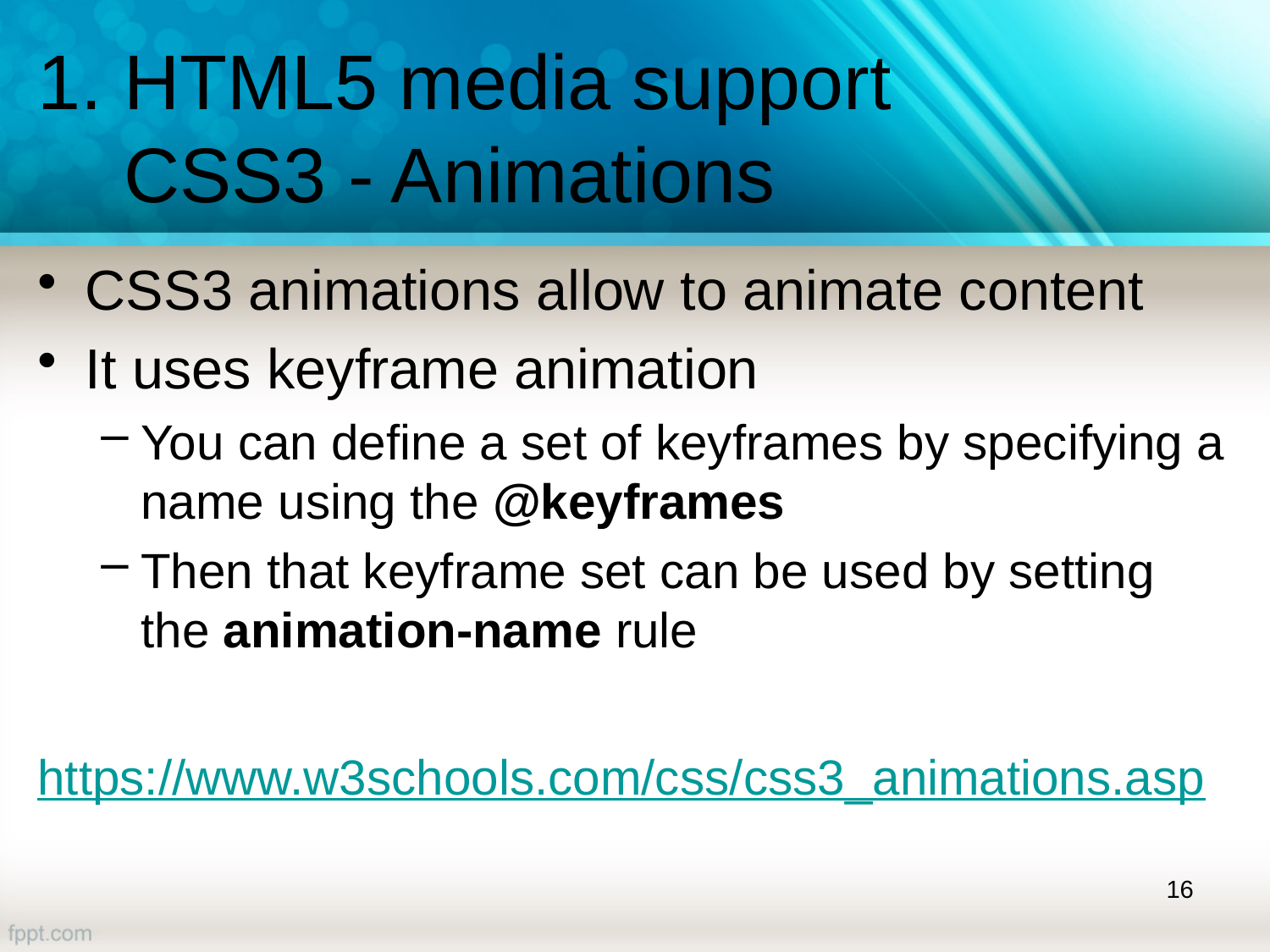

# 1. HTML5 media support CSS3 - Animations
CSS3 animations allow to animate content
It uses keyframe animation
You can define a set of keyframes by specifying a name using the @keyframes
Then that keyframe set can be used by setting the animation-name rule

https://www.w3schools.com/css/css3_animations.asp

16